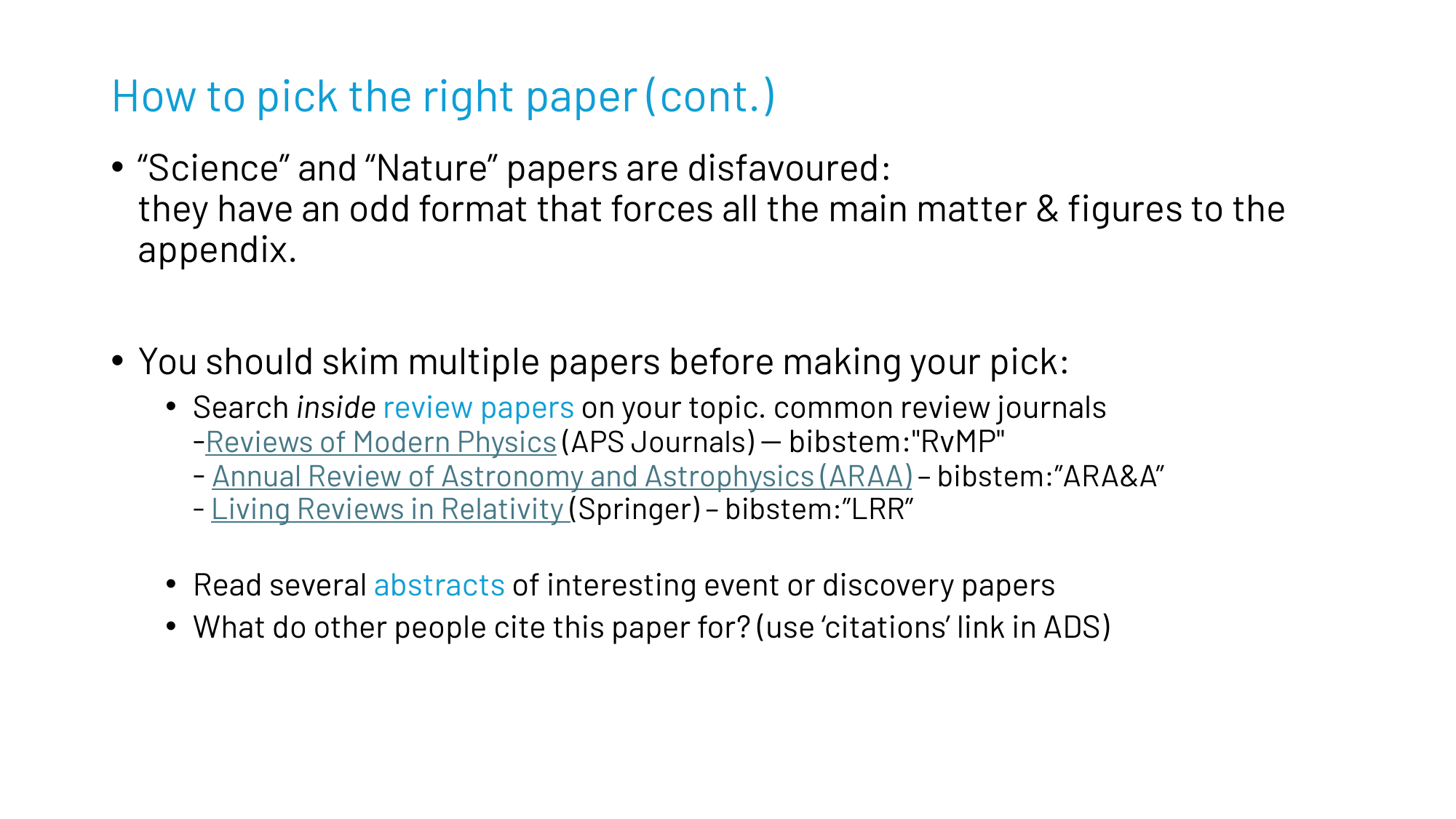

# How to pick the right paper (cont.)
“Science” and “Nature” papers are disfavoured:
they have an odd format that forces all the main matter & figures to the appendix.

You should skim multiple papers before making your pick:
Search inside review papers on your topic. common review journals
-Reviews of Modern Physics (APS Journals) -- bibstem:"RvMP"
- Annual Review of Astronomy and Astrophysics (ARAA) – bibstem:”ARA&A”
- Living Reviews in Relativity (Springer) – bibstem:”LRR”
Read several abstracts of interesting event or discovery papers
What do other people cite this paper for? (use ‘citations’ link in ADS)